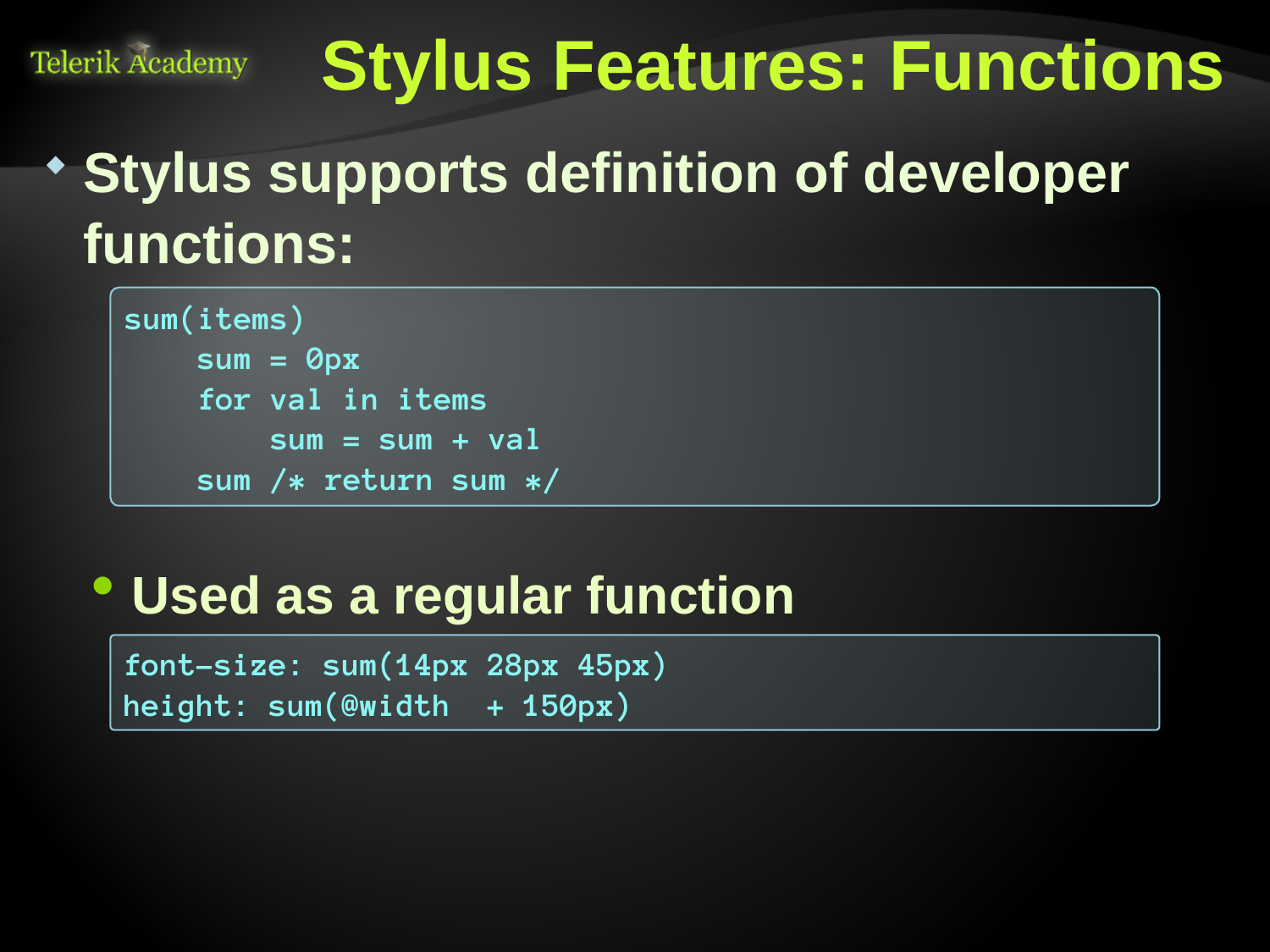

# Stylus Features: Functions
Stylus supports definition of developer functions:
sum(items)
    sum = 0px
    for val in items
        sum = sum + val
    sum /* return sum */
Used as a regular function
font-size: sum(14px 28px 45px)
height: sum(@width  + 150px)